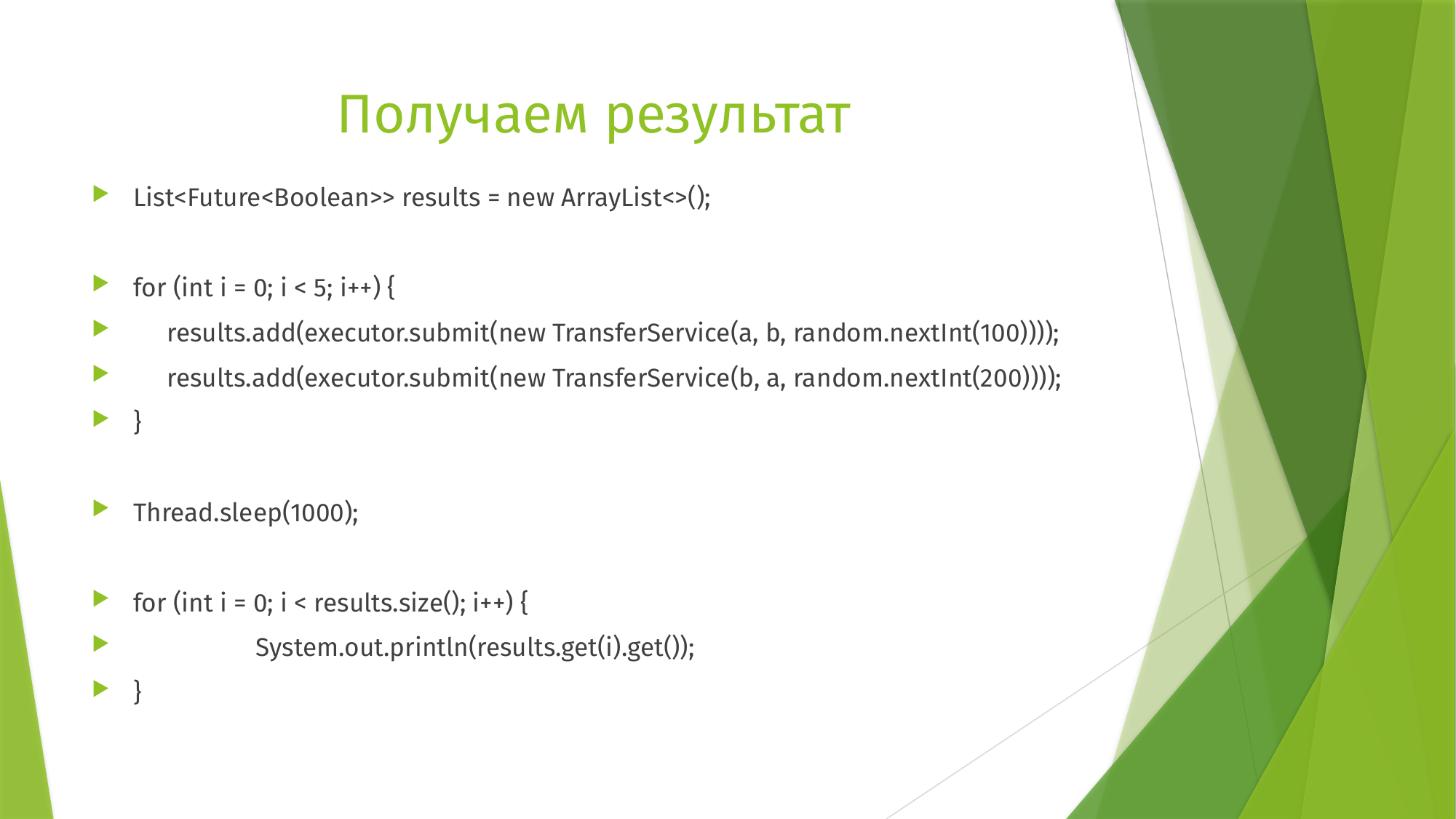

# Получаем результат
List<Future<Boolean>> results = new ArrayList<>();

for (int i = 0; i < 5; i++) {
     results.add(executor.submit(new TransferService(a, b, random.nextInt(100))));
     results.add(executor.submit(new TransferService(b, a, random.nextInt(200))));
}

Thread.sleep(1000);

for (int i = 0; i < results.size(); i++) {
	   System.out.println(results.get(i).get());
}